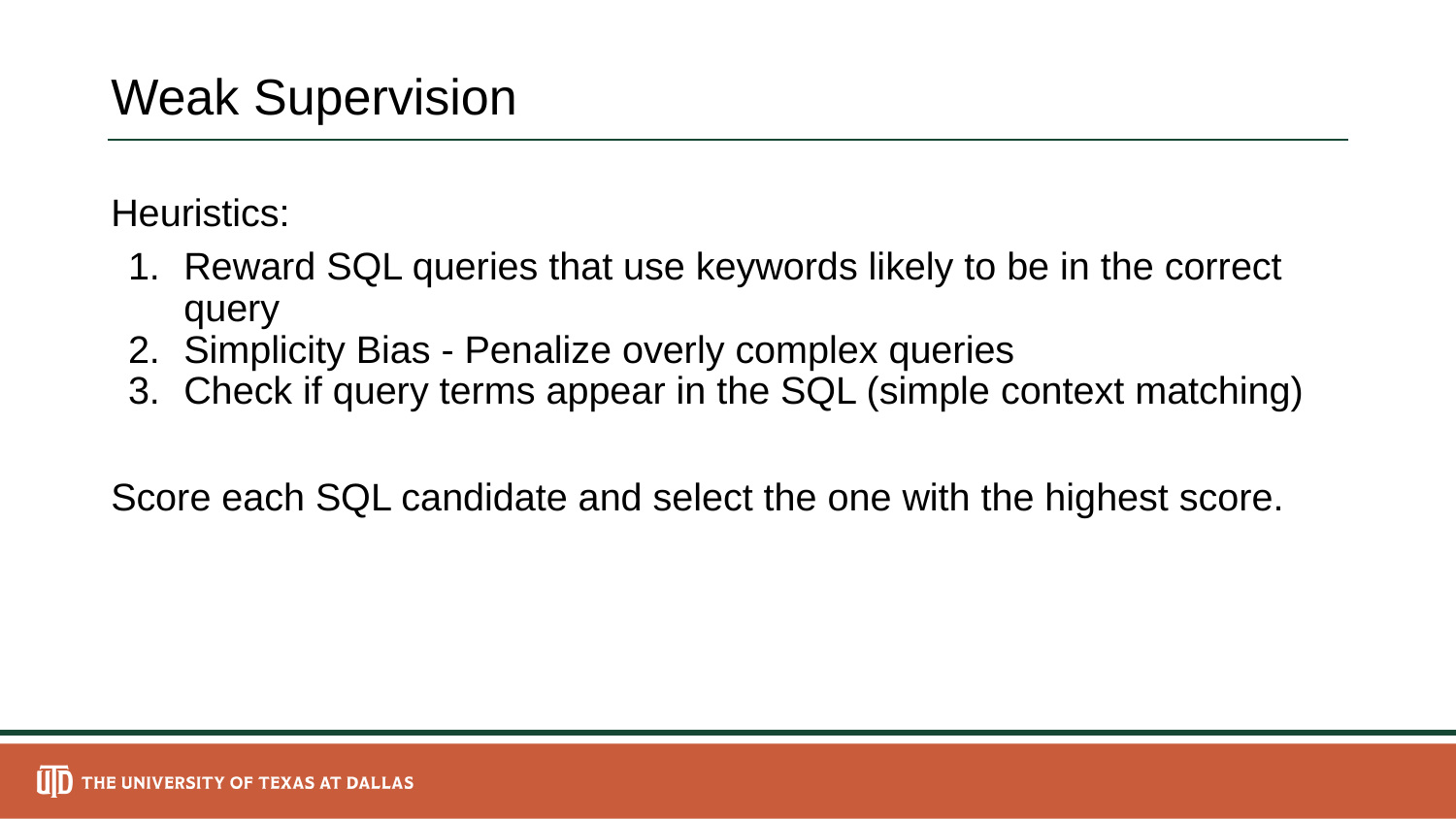

# Weak Supervision
Heuristics:
Reward SQL queries that use keywords likely to be in the correct query
Simplicity Bias - Penalize overly complex queries
Check if query terms appear in the SQL (simple context matching)

Score each SQL candidate and select the one with the highest score.